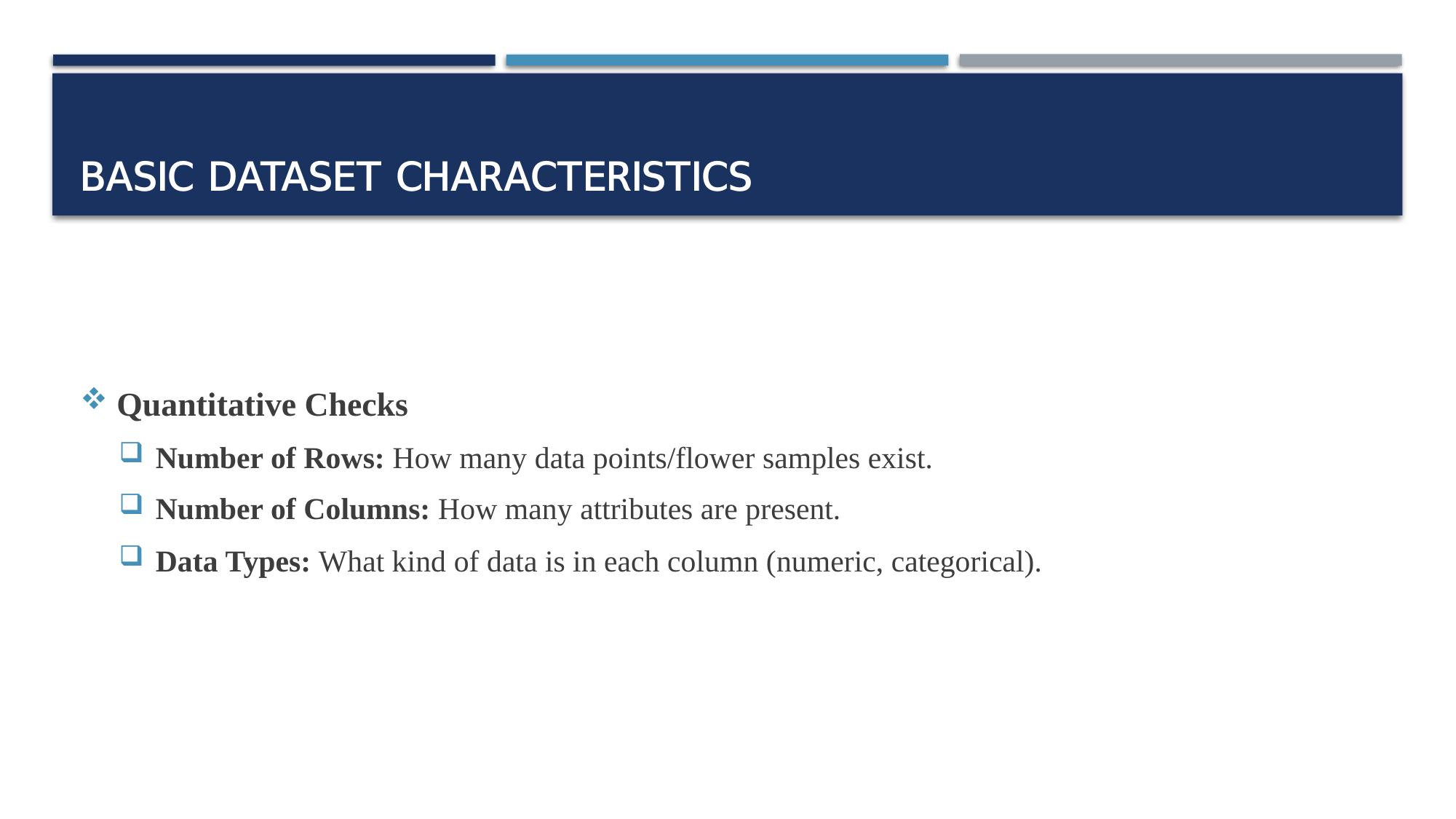

# Basic Dataset Characteristics
Quantitative Checks
Number of Rows: How many data points/flower samples exist.
Number of Columns: How many attributes are present.
Data Types: What kind of data is in each column (numeric, categorical).